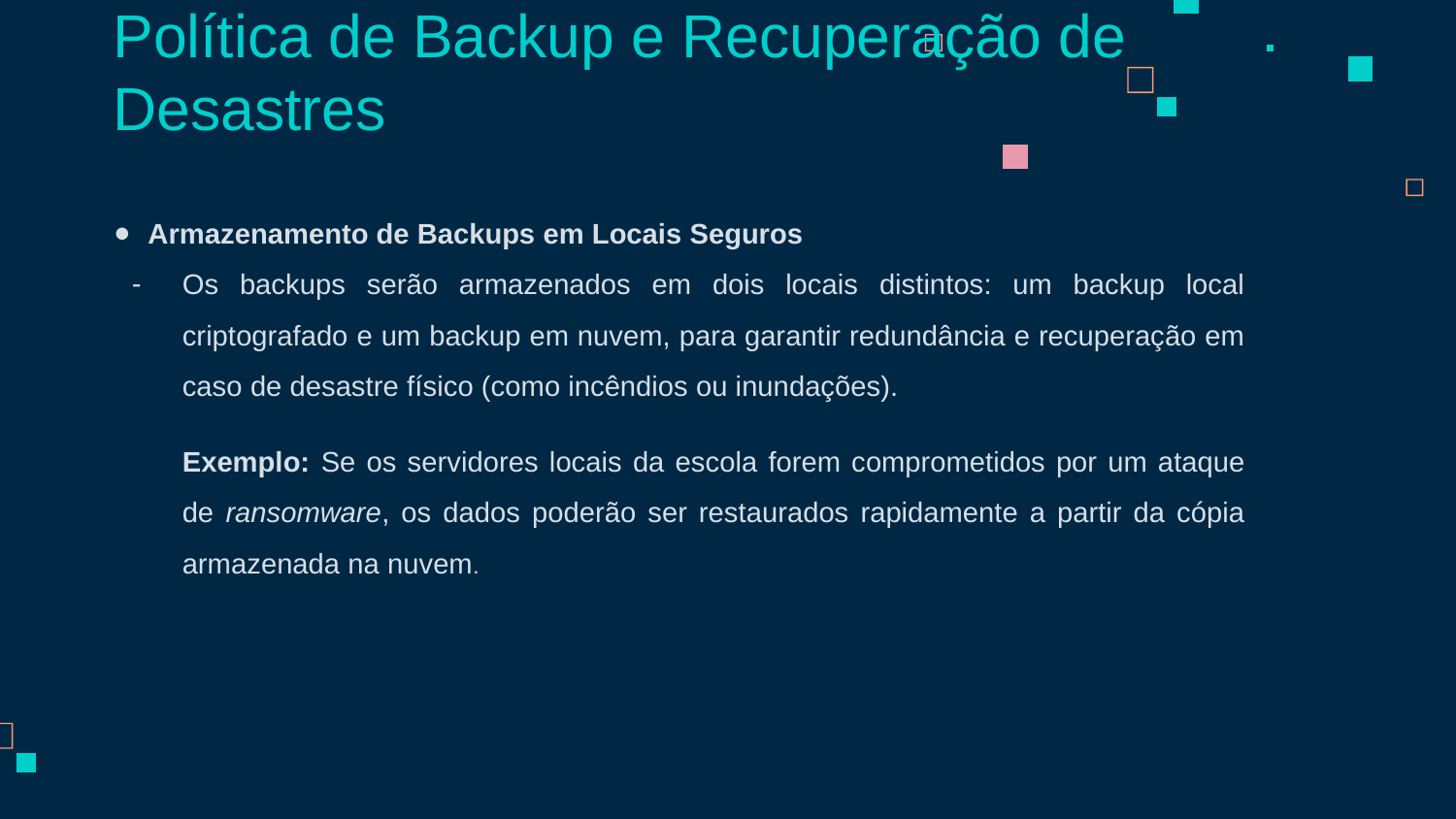

# Política de Backup e Recuperação de Desastres
Armazenamento de Backups em Locais Seguros
Os backups serão armazenados em dois locais distintos: um backup local criptografado e um backup em nuvem, para garantir redundância e recuperação em caso de desastre físico (como incêndios ou inundações).
Exemplo: Se os servidores locais da escola forem comprometidos por um ataque de ransomware, os dados poderão ser restaurados rapidamente a partir da cópia armazenada na nuvem.